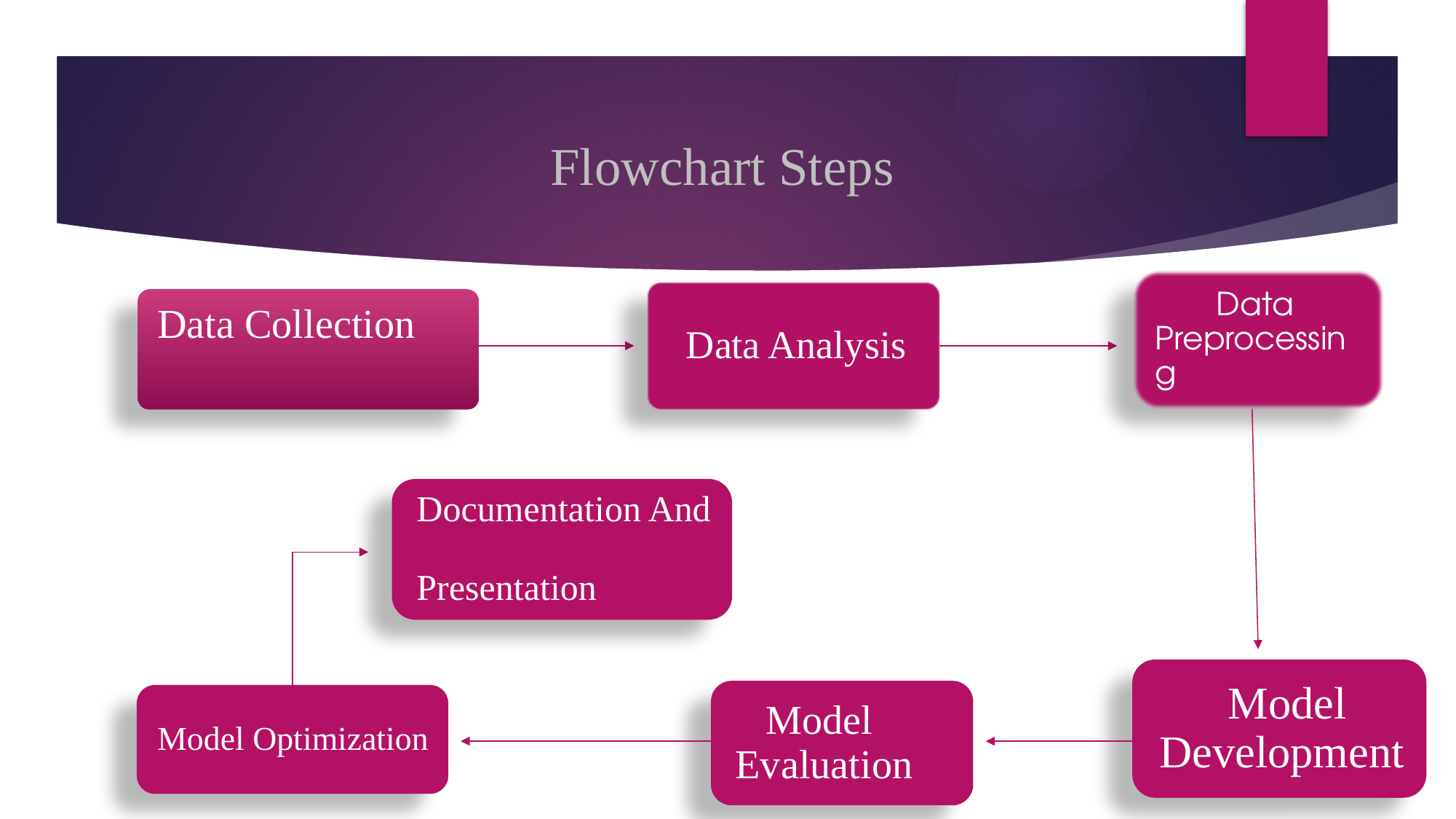

Data Collection
Flowchart Steps
       Data Preprocessing
  Data Analysis
Documentation And                 Presentation
      Model Development
   Model Evaluation
Model Optimization